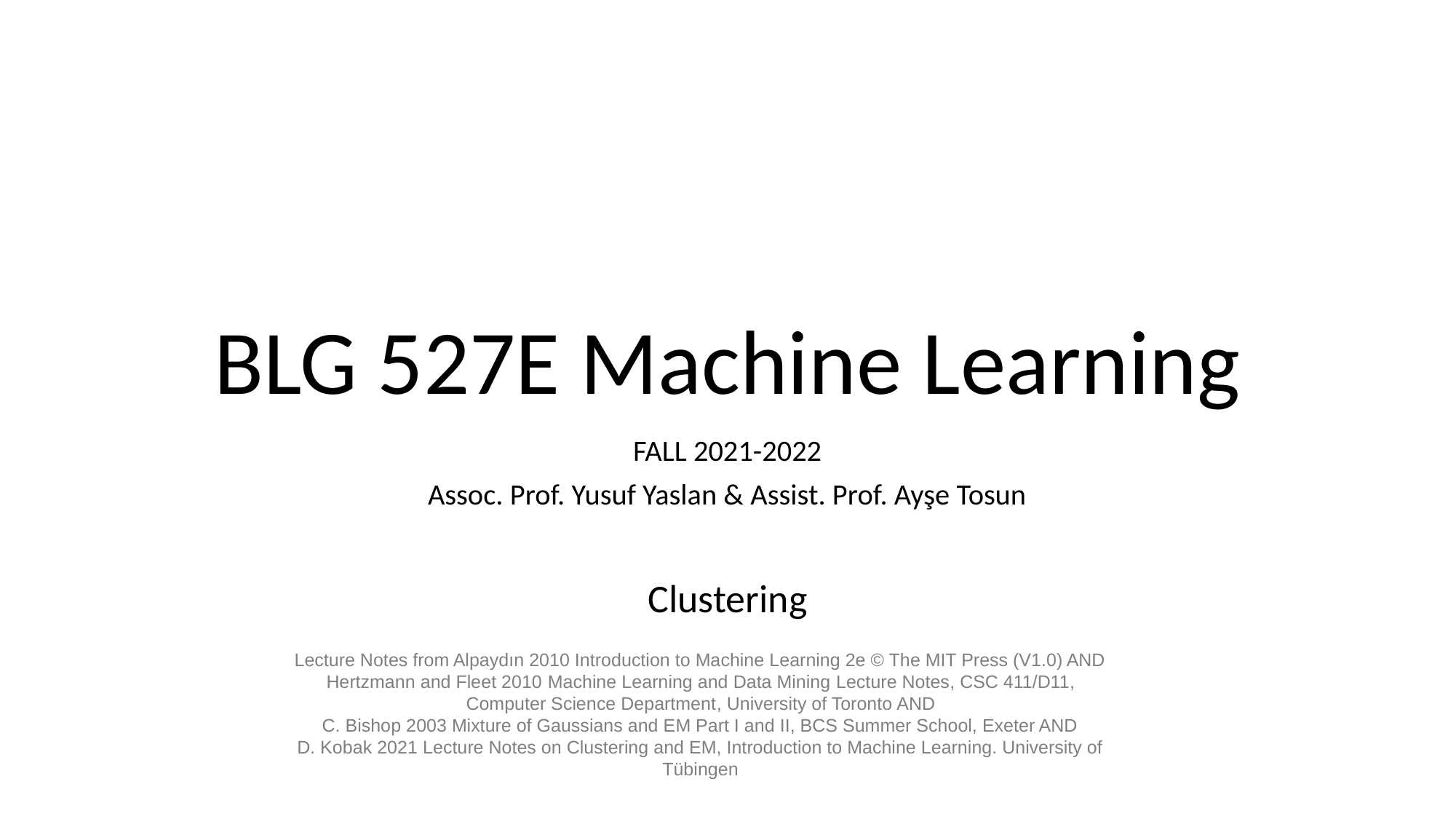

# BLG 527E Machine Learning
FALL 2021-2022
Assoc. Prof. Yusuf Yaslan & Assist. Prof. Ayşe Tosun

Clustering

Lecture Notes from Alpaydın 2010 Introduction to Machine Learning 2e © The MIT Press (V1.0) AND
Hertzmann and Fleet 2010 Machine Learning and Data Mining Lecture Notes, CSC 411/D11, Computer Science Department, University of Toronto AND
C. Bishop 2003 Mixture of Gaussians and EM Part I and II, BCS Summer School, Exeter AND
D. Kobak 2021 Lecture Notes on Clustering and EM, Introduction to Machine Learning. University of Tübingen